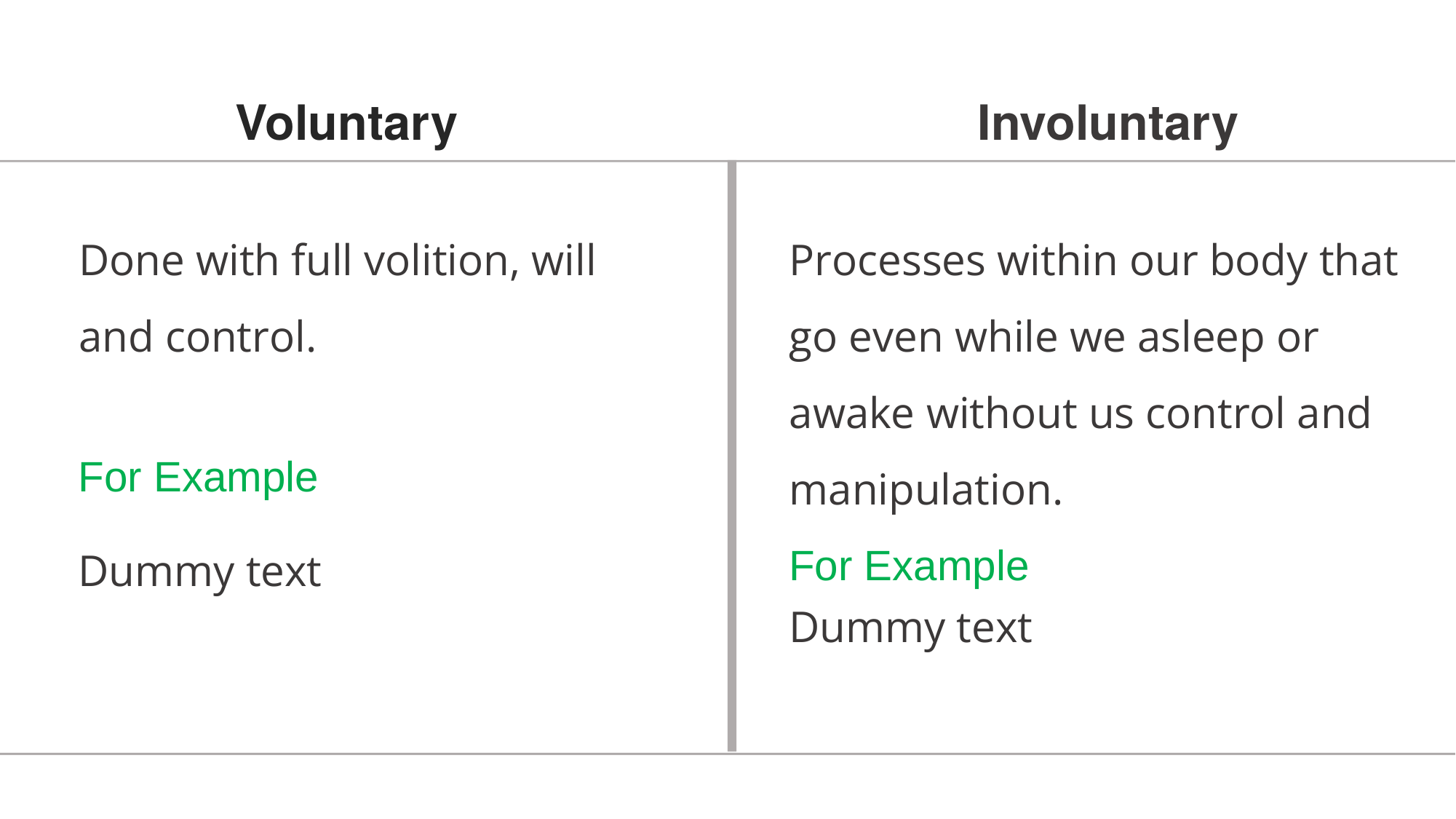

Involuntary
Voluntary

Done with full volition, will
and control.
Processes within our body that go even while we asleep or awake without us control and manipulation.

For Example

Dummy text
For Example
Dummy text